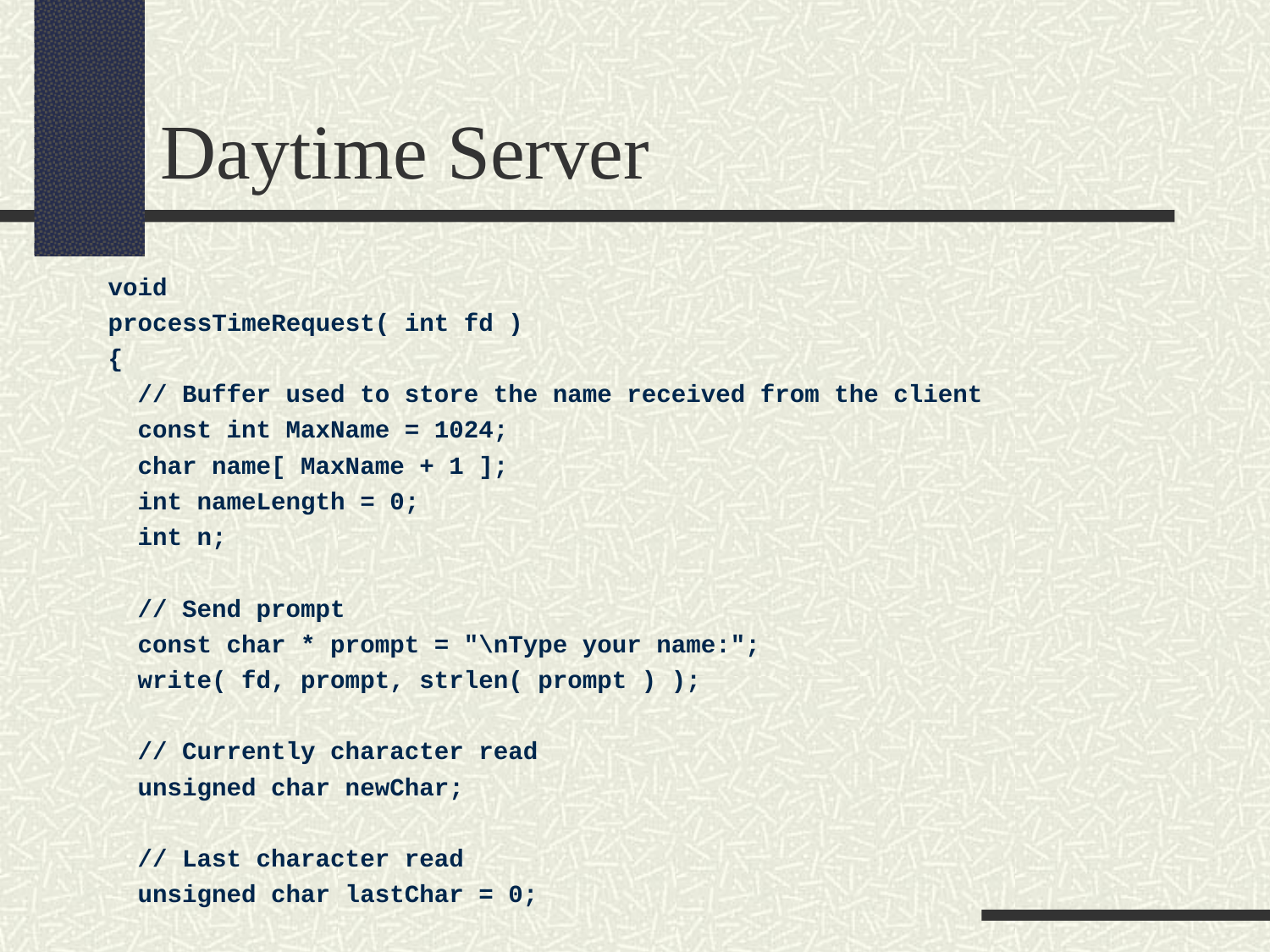

Daytime Server
void
processTimeRequest( int fd )
{
  // Buffer used to store the name received from the client
  const int MaxName = 1024;
  char name[ MaxName + 1 ];
  int nameLength = 0;
  int n;

  // Send prompt
  const char * prompt = "\nType your name:";
  write( fd, prompt, strlen( prompt ) );

  // Currently character read
  unsigned char newChar;

  // Last character read
  unsigned char lastChar = 0;